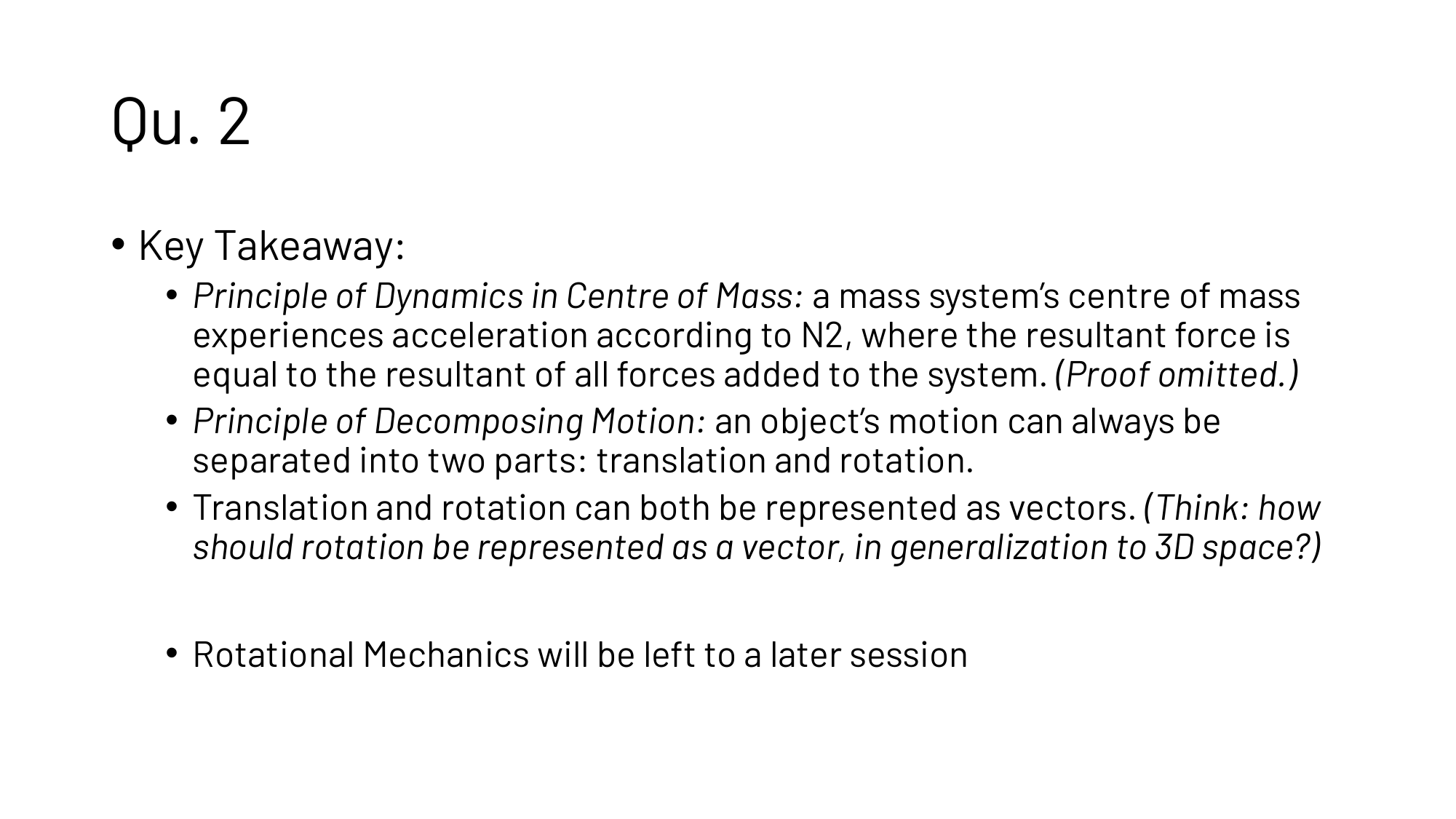

# Qu. 2
Key Takeaway:
Principle of Dynamics in Centre of Mass: a mass system’s centre of mass experiences acceleration according to N2, where the resultant force is equal to the resultant of all forces added to the system. (Proof omitted.)
Principle of Decomposing Motion: an object’s motion can always be separated into two parts: translation and rotation.
Translation and rotation can both be represented as vectors. (Think: how should rotation be represented as a vector, in generalization to 3D space?)

Rotational Mechanics will be left to a later session